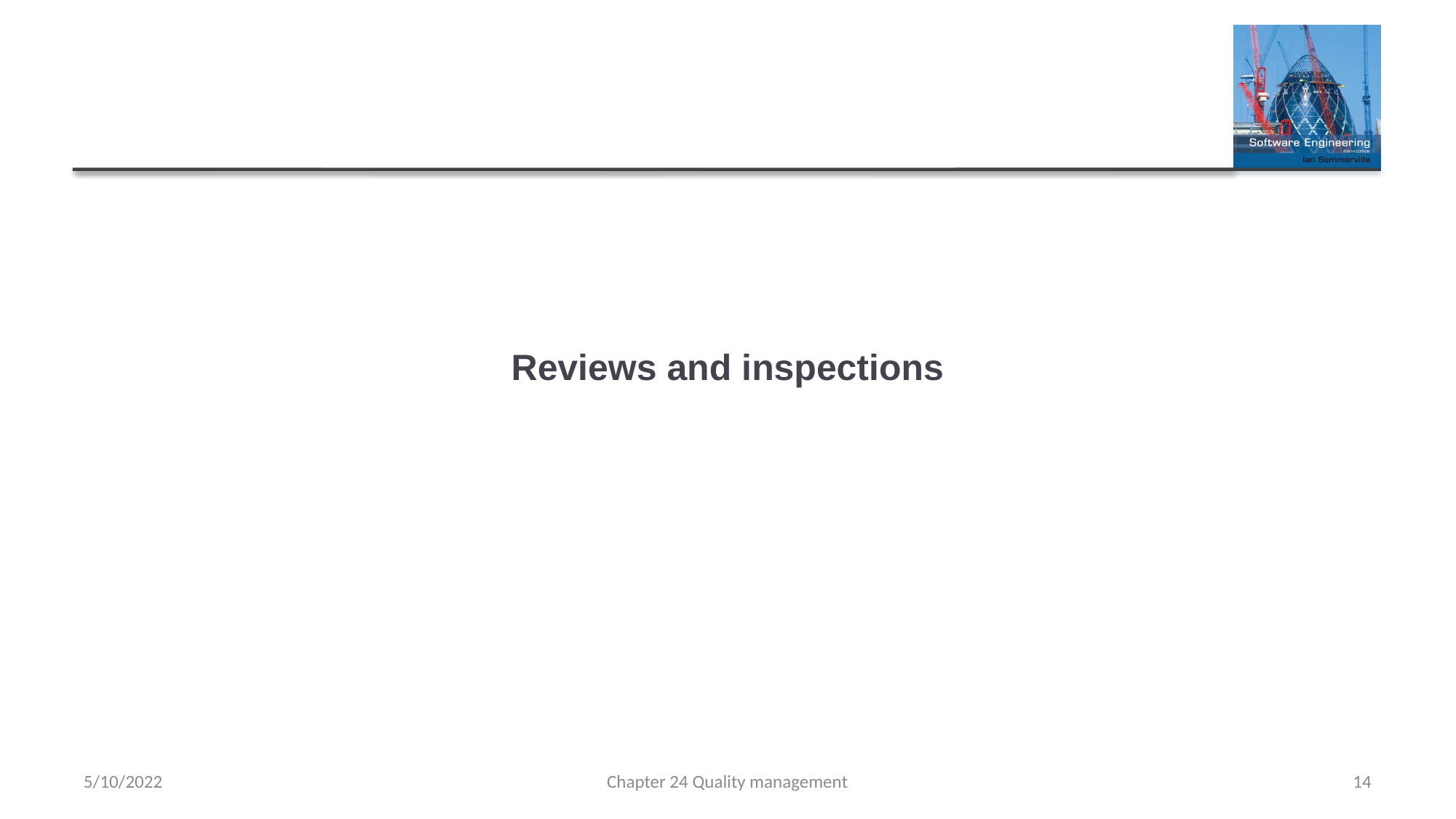

# Reviews and inspections
5/10/2022
Chapter 24 Quality management
14